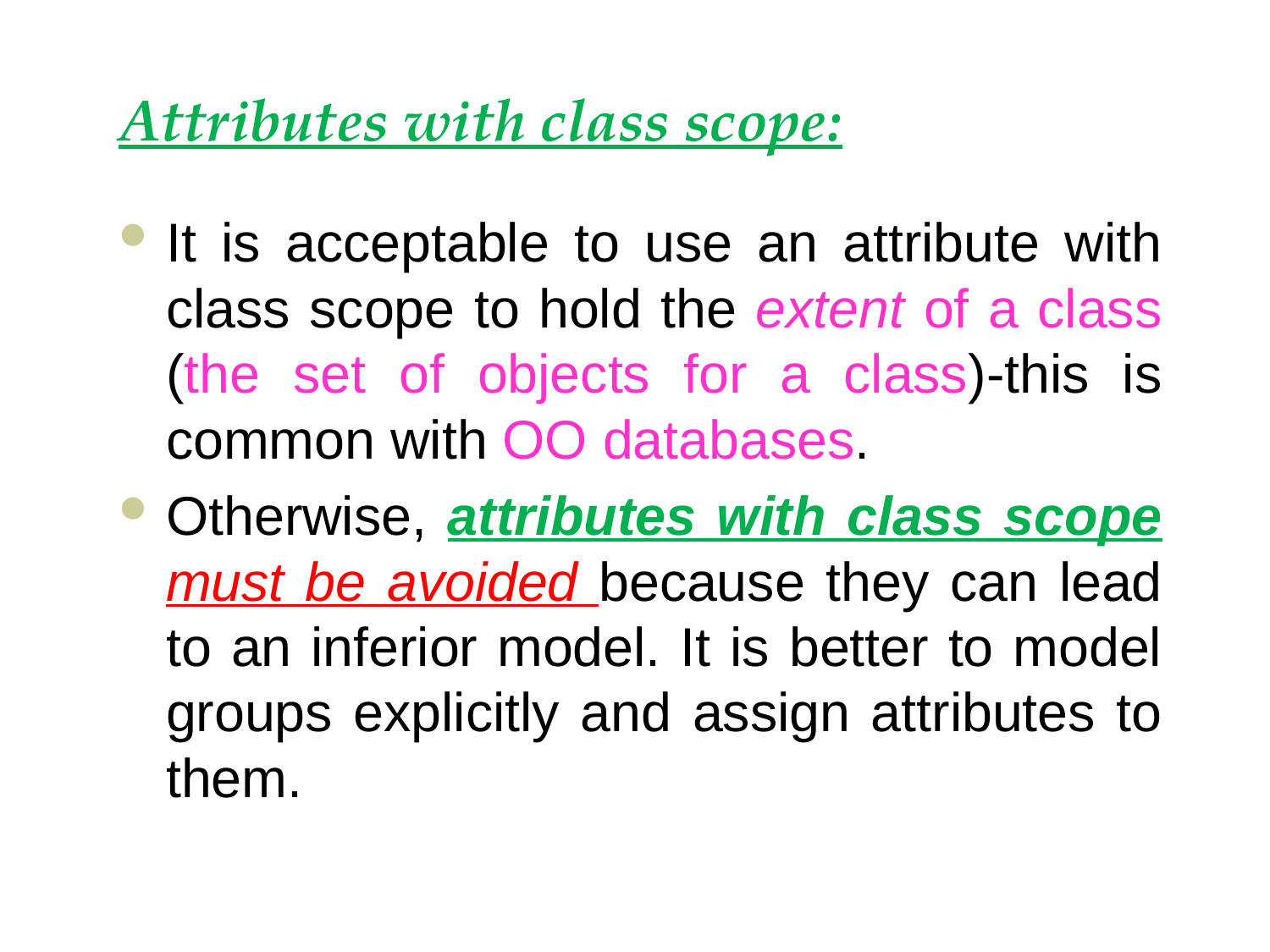

# Attributes with class scope:
It is acceptable to use an attribute with class scope to hold the extent of a class (the set of objects for a class)-this is common with OO databases.
Otherwise, attributes with class scope must be avoided because they can lead to an inferior model. It is better to model groups explicitly and assign attributes to them.